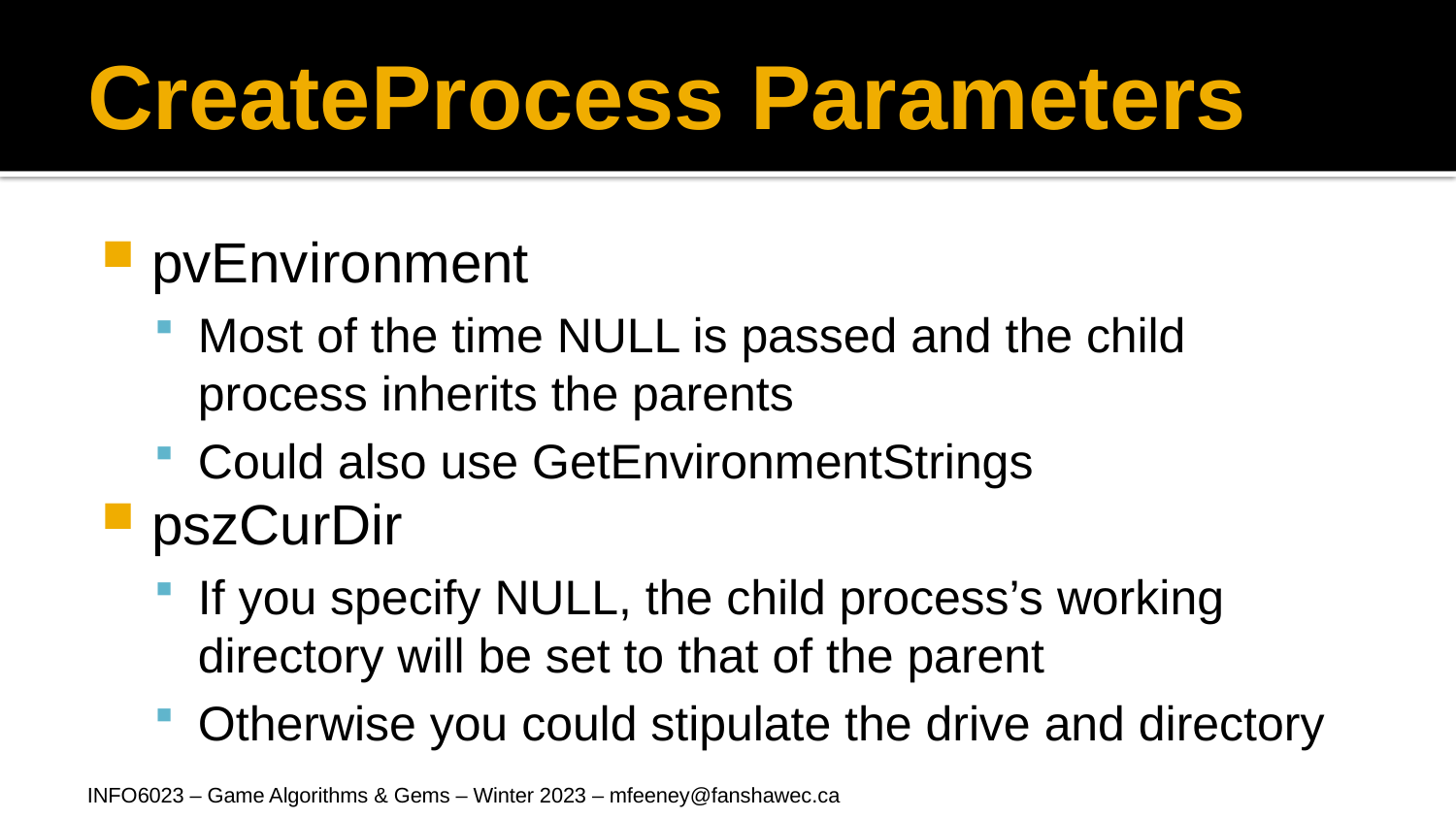

# CreateProcess Parameters
pvEnvironment
Most of the time NULL is passed and the child process inherits the parents
Could also use GetEnvironmentStrings
pszCurDir
If you specify NULL, the child process’s working directory will be set to that of the parent
Otherwise you could stipulate the drive and directory